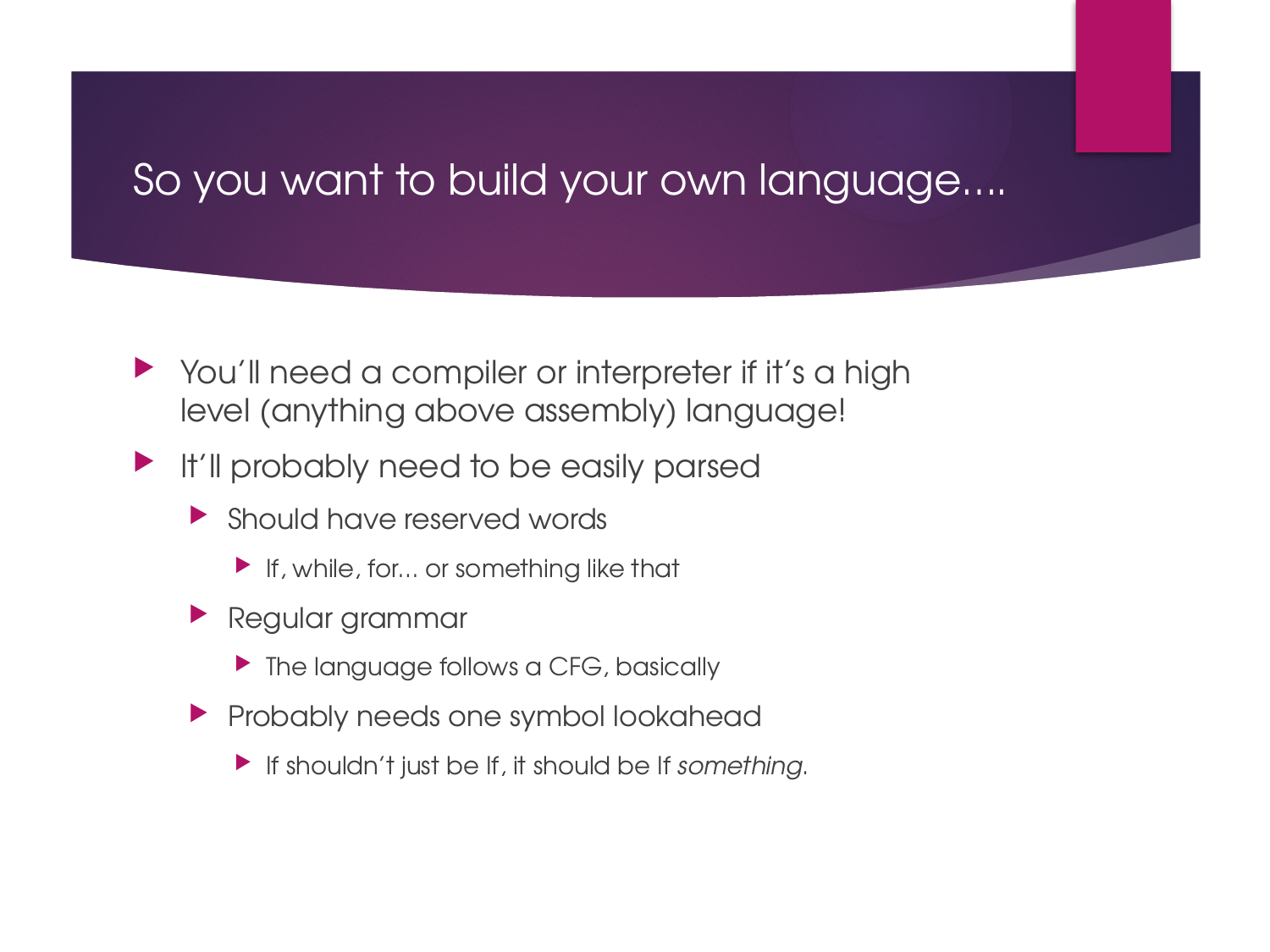

# So you want to build your own language….
You’ll need a compiler or interpreter if it’s a high level (anything above assembly) language!
It’ll probably need to be easily parsed
Should have reserved words
If, while, for… or something like that
Regular grammar
The language follows a CFG, basically
Probably needs one symbol lookahead
If shouldn’t just be If, it should be If something.